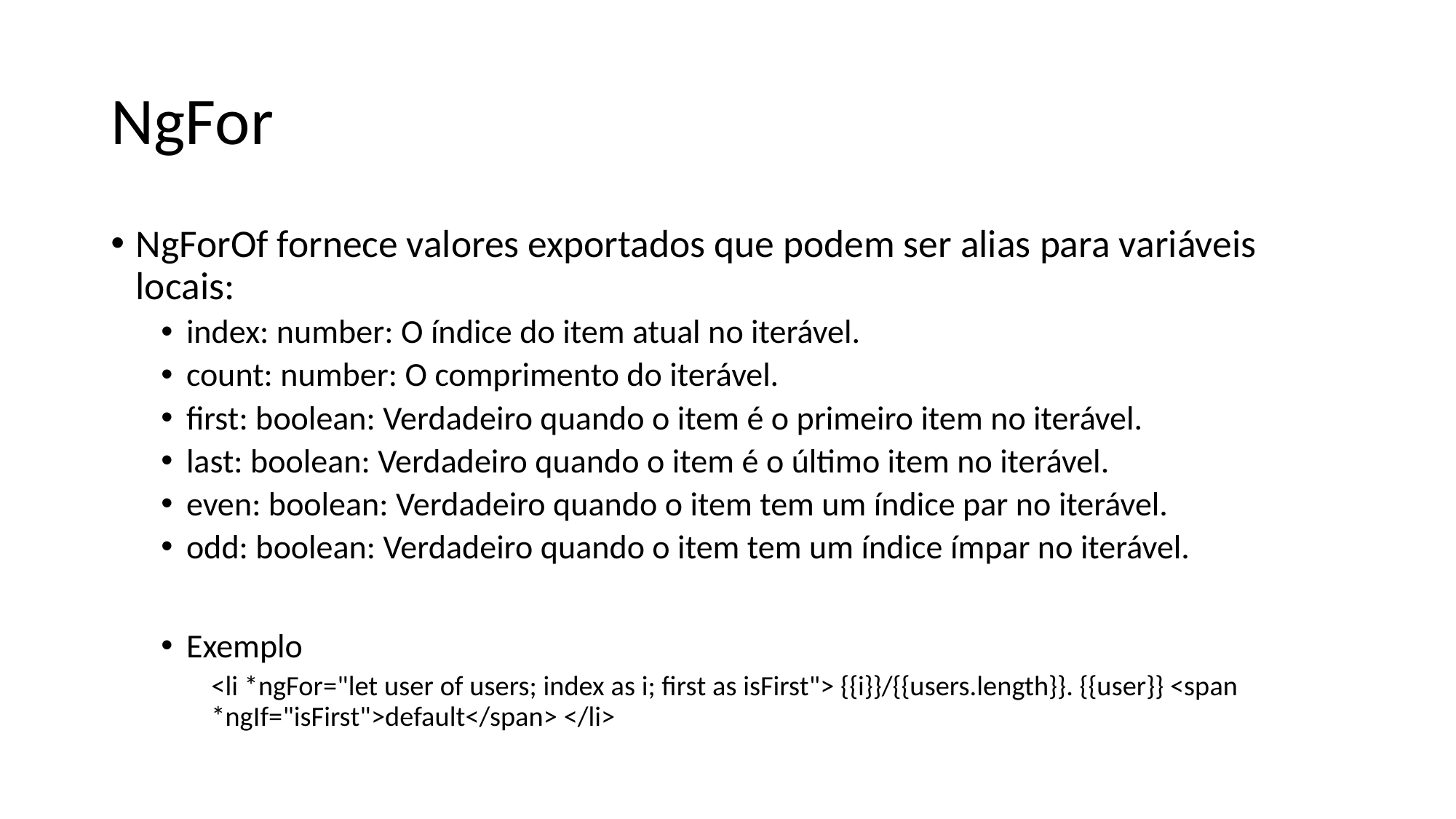

# NgFor
NgForOf fornece valores exportados que podem ser alias para variáveis ​​locais:
index: number: O índice do item atual no iterável.
count: number: O comprimento do iterável.
first: boolean: Verdadeiro quando o item é o primeiro item no iterável.
last: boolean: Verdadeiro quando o item é o último item no iterável.
even: boolean: Verdadeiro quando o item tem um índice par no iterável.
odd: boolean: Verdadeiro quando o item tem um índice ímpar no iterável.

Exemplo
<li *ngFor="let user of users; index as i; first as isFirst"> {{i}}/{{users.length}}. {{user}} <span *ngIf="isFirst">default</span> </li>